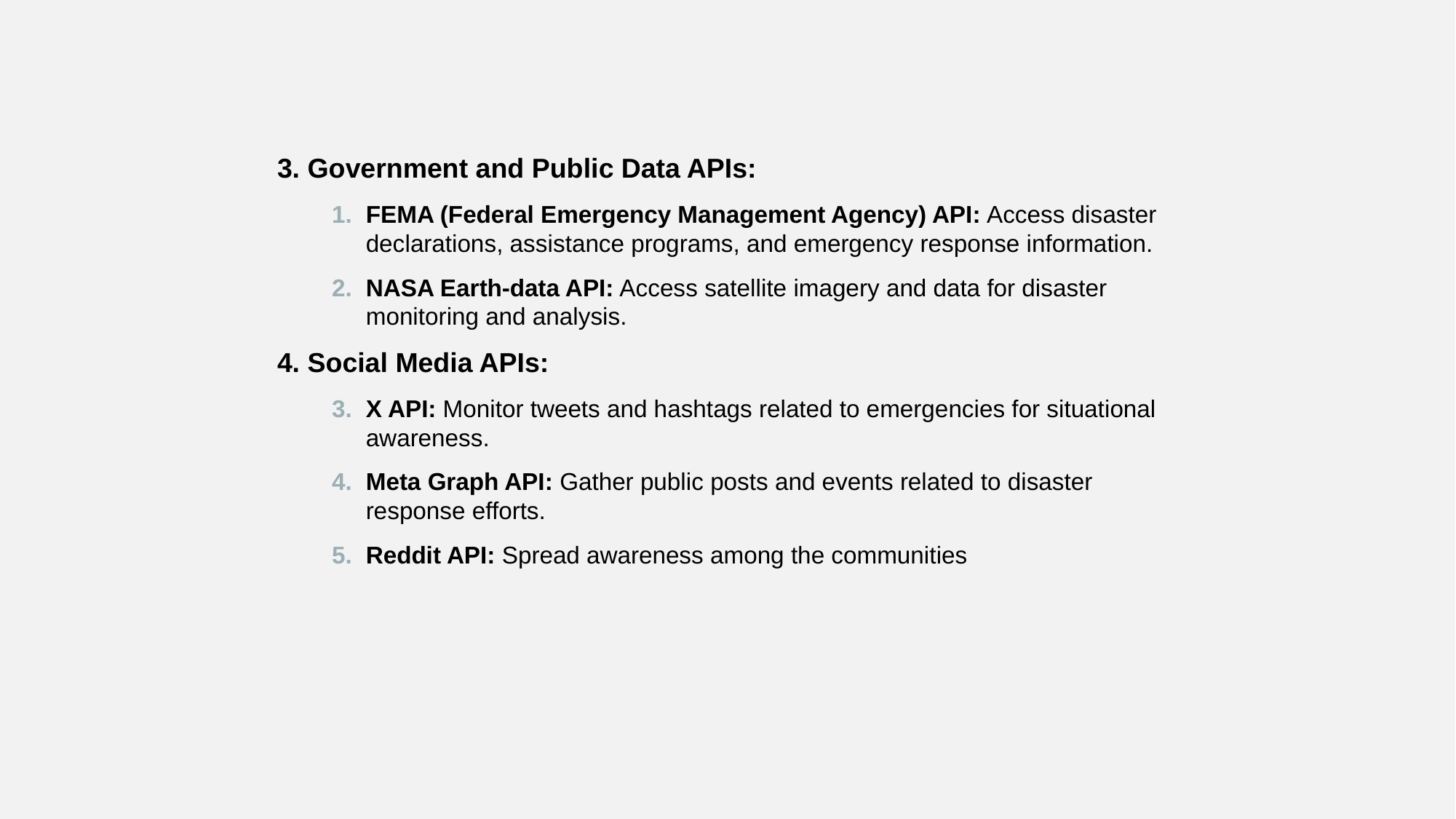

3. Government and Public Data APIs:
FEMA (Federal Emergency Management Agency) API: Access disaster declarations, assistance programs, and emergency response information.
NASA Earth-data API: Access satellite imagery and data for disaster monitoring and analysis.
4. Social Media APIs:
X API: Monitor tweets and hashtags related to emergencies for situational awareness.
Meta Graph API: Gather public posts and events related to disaster response efforts.
Reddit API: Spread awareness among the communities